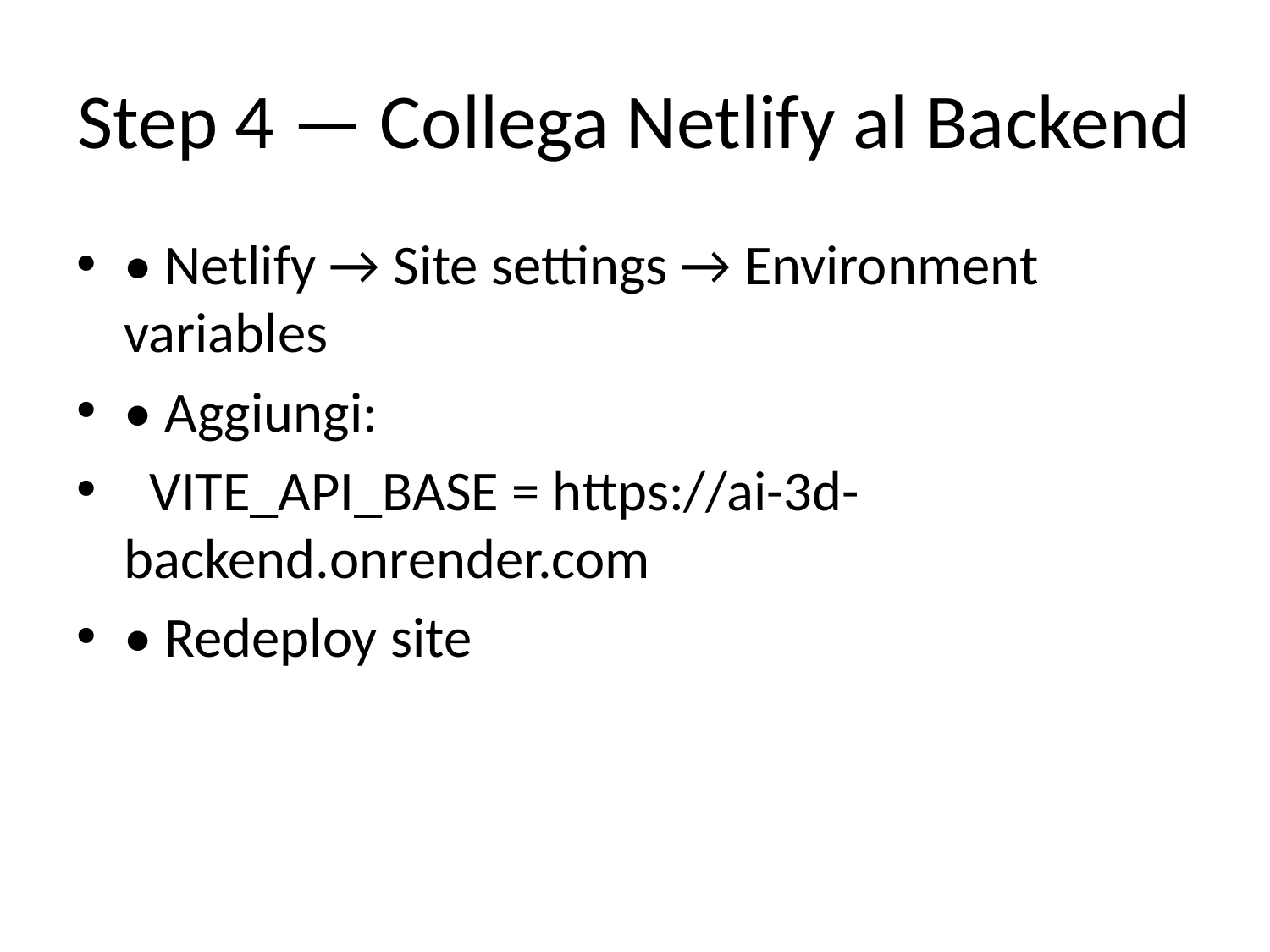

# Step 4 — Collega Netlify al Backend
• Netlify → Site settings → Environment variables
• Aggiungi:
  VITE_API_BASE = https://ai-3d-backend.onrender.com
• Redeploy site